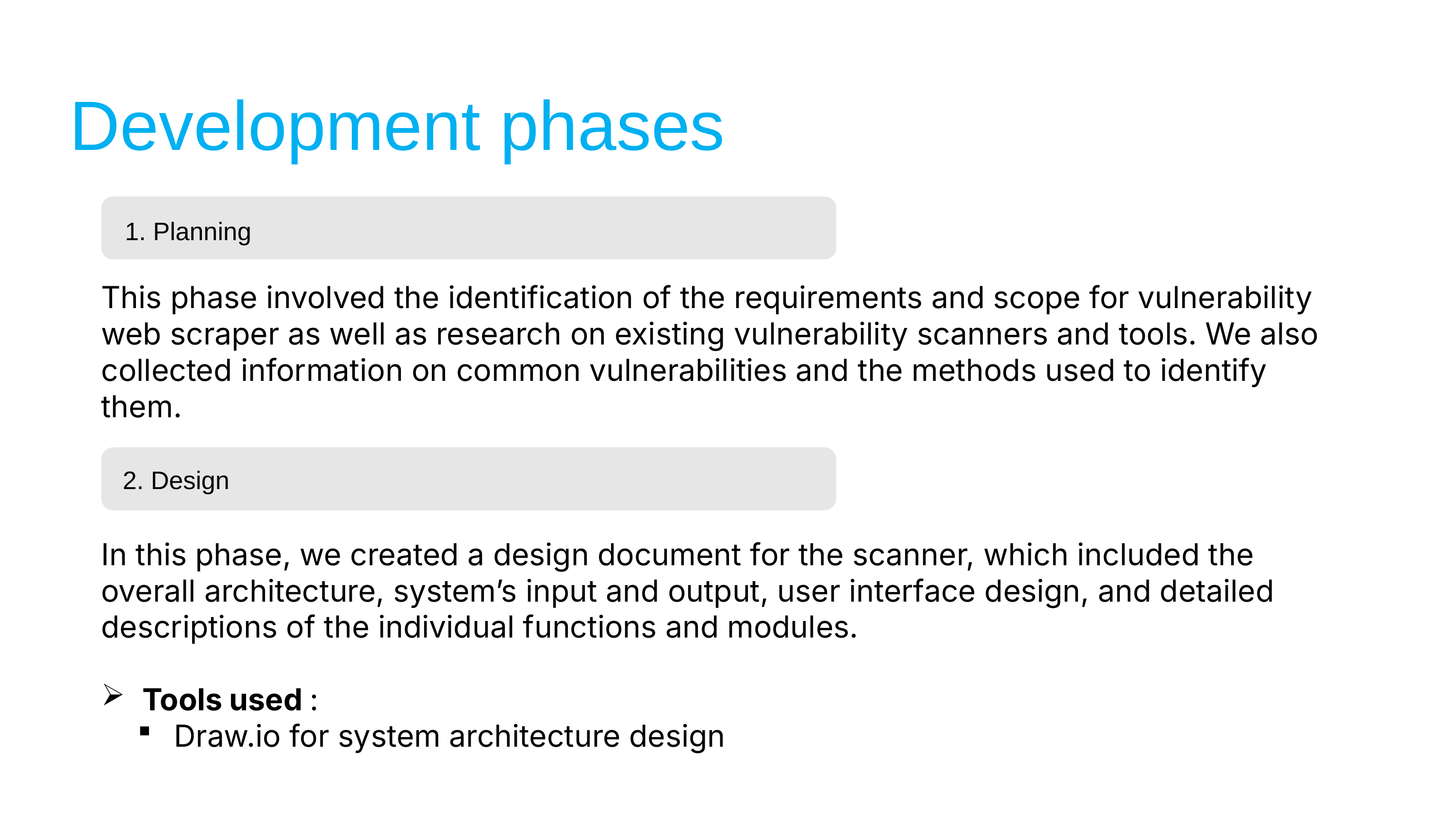

Development phases

1. Planning
This phase involved the identification of the requirements and scope for vulnerability web scraper as well as research on existing vulnerability scanners and tools. We also collected information on common vulnerabilities and the methods used to identify them.

2. Design

In this phase, we created a design document for the scanner, which included the overall architecture, system’s input and output, user interface design, and detailed descriptions of the individual functions and modules.

Tools used :
Draw.io for system architecture design